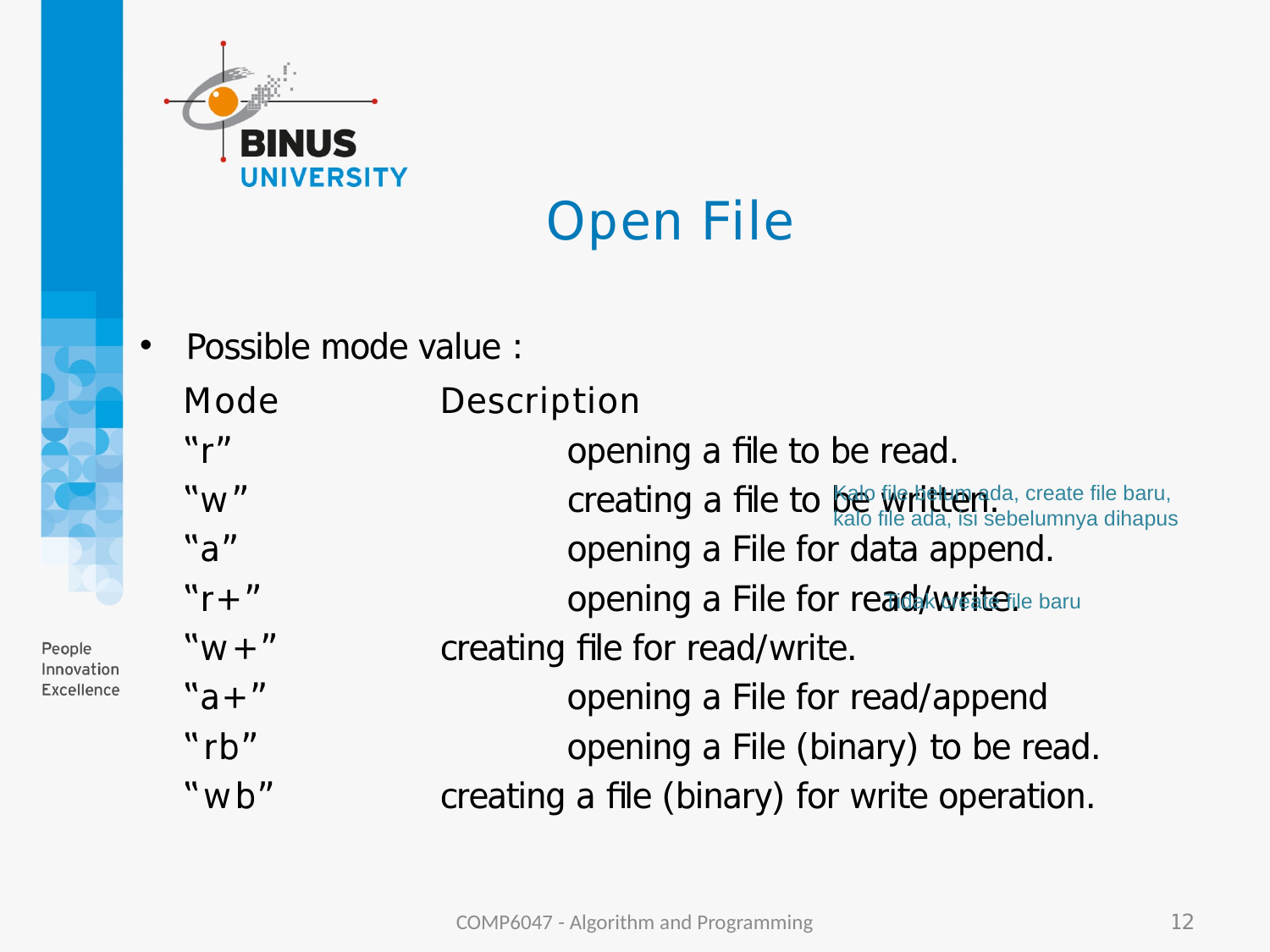

# Open File
Possible mode value :
    Mode	    	Description
	“r”			opening a file to be read.
	“w”			creating a file to be written.
	“a”			opening a File for data append.
	“r+”			opening a File for read/write.
	“w+”		creating file for read/write.
	“a+”			opening a File for read/append
	“rb”			opening a File (binary) to be read.
	“wb”		creating a file (binary) for write operation.
Kalo file belum ada, create file baru, kalo file ada, isi sebelumnya dihapus
Tidak create file baru
COMP6047 - Algorithm and Programming
12